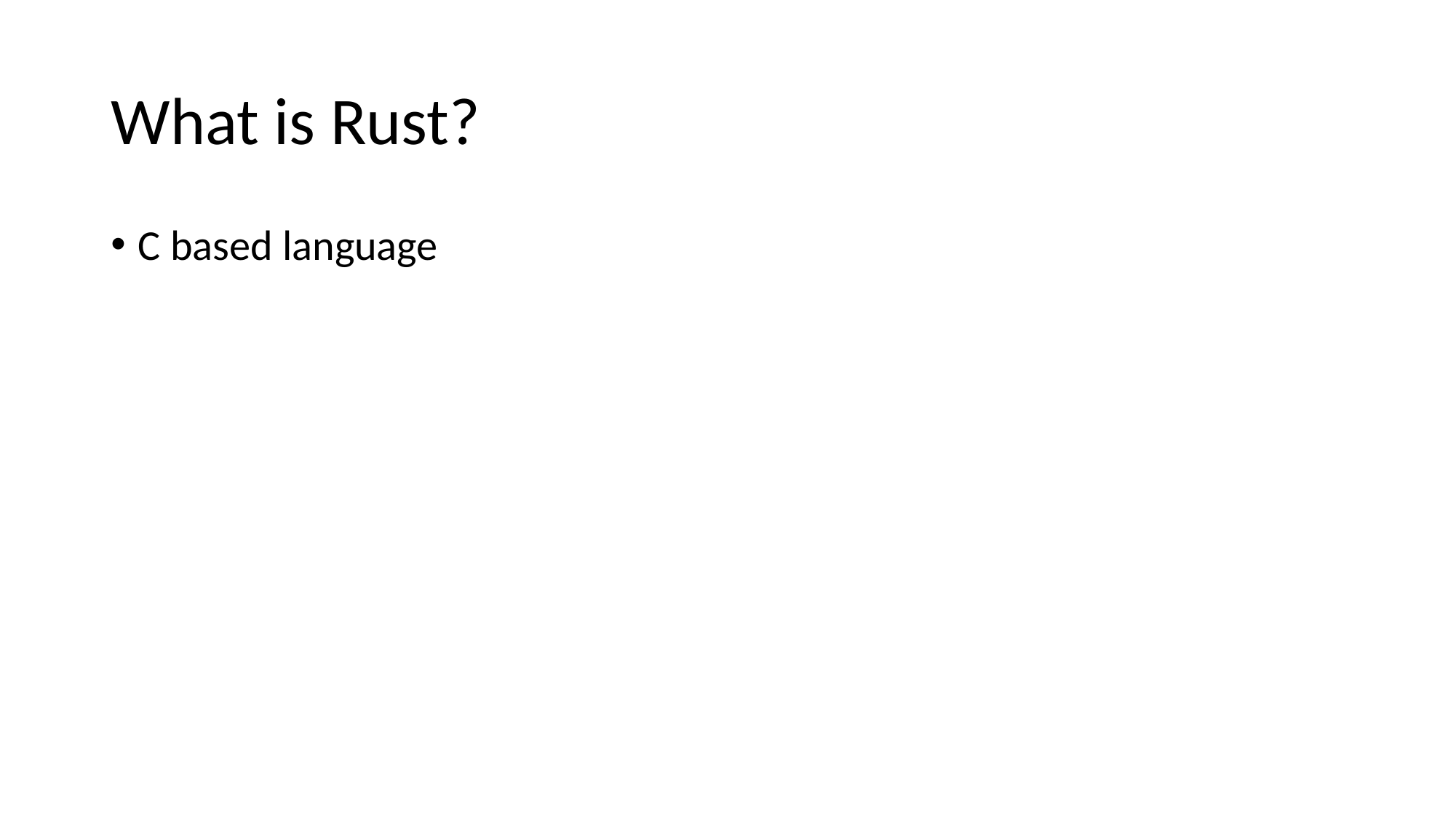

# What is Rust?
C based language